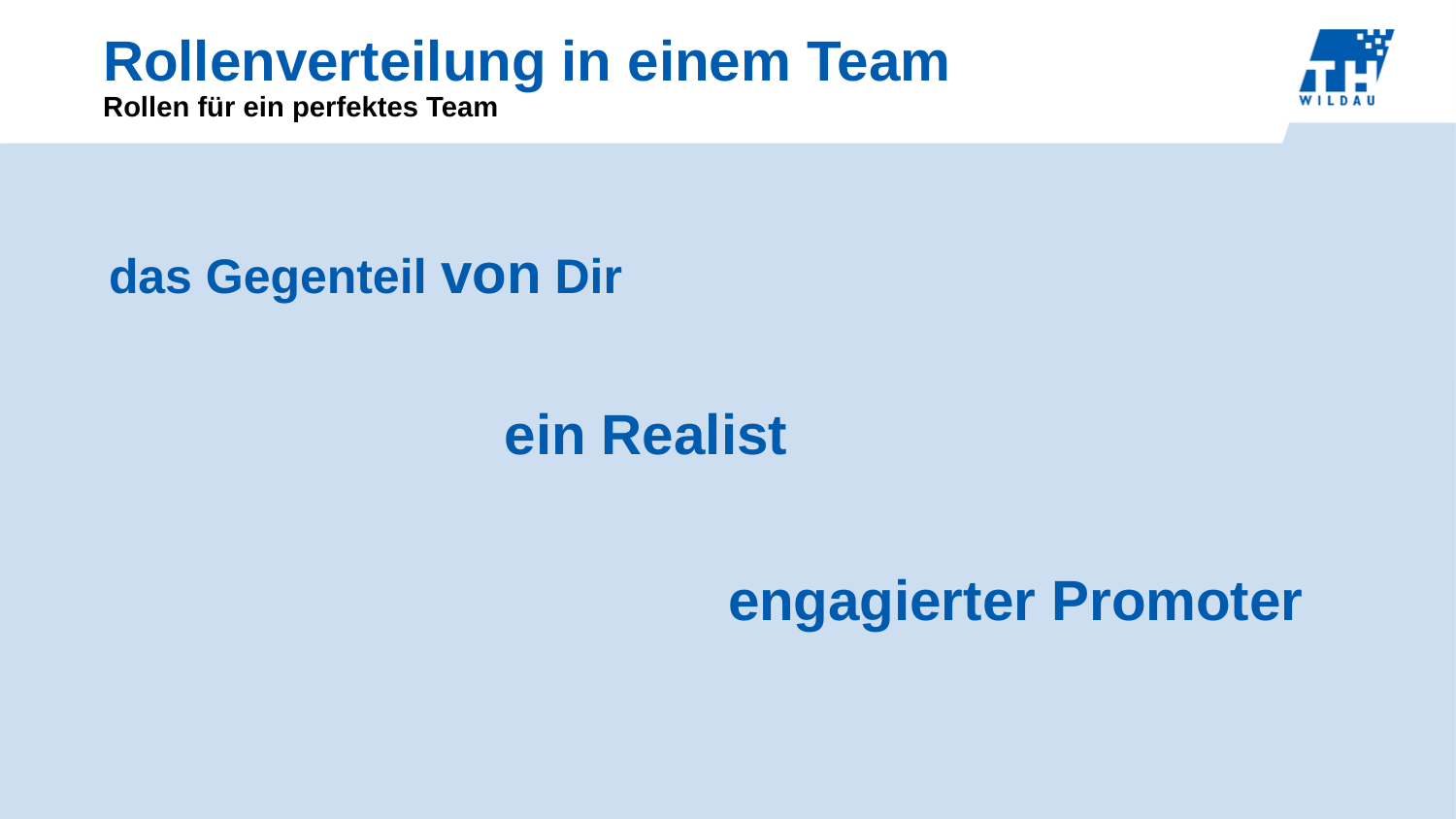

# Rollenverteilung in einem Team
Rollen für ein perfektes Team

das Gegenteil von Dir
ein Realist
engagierter Promoter